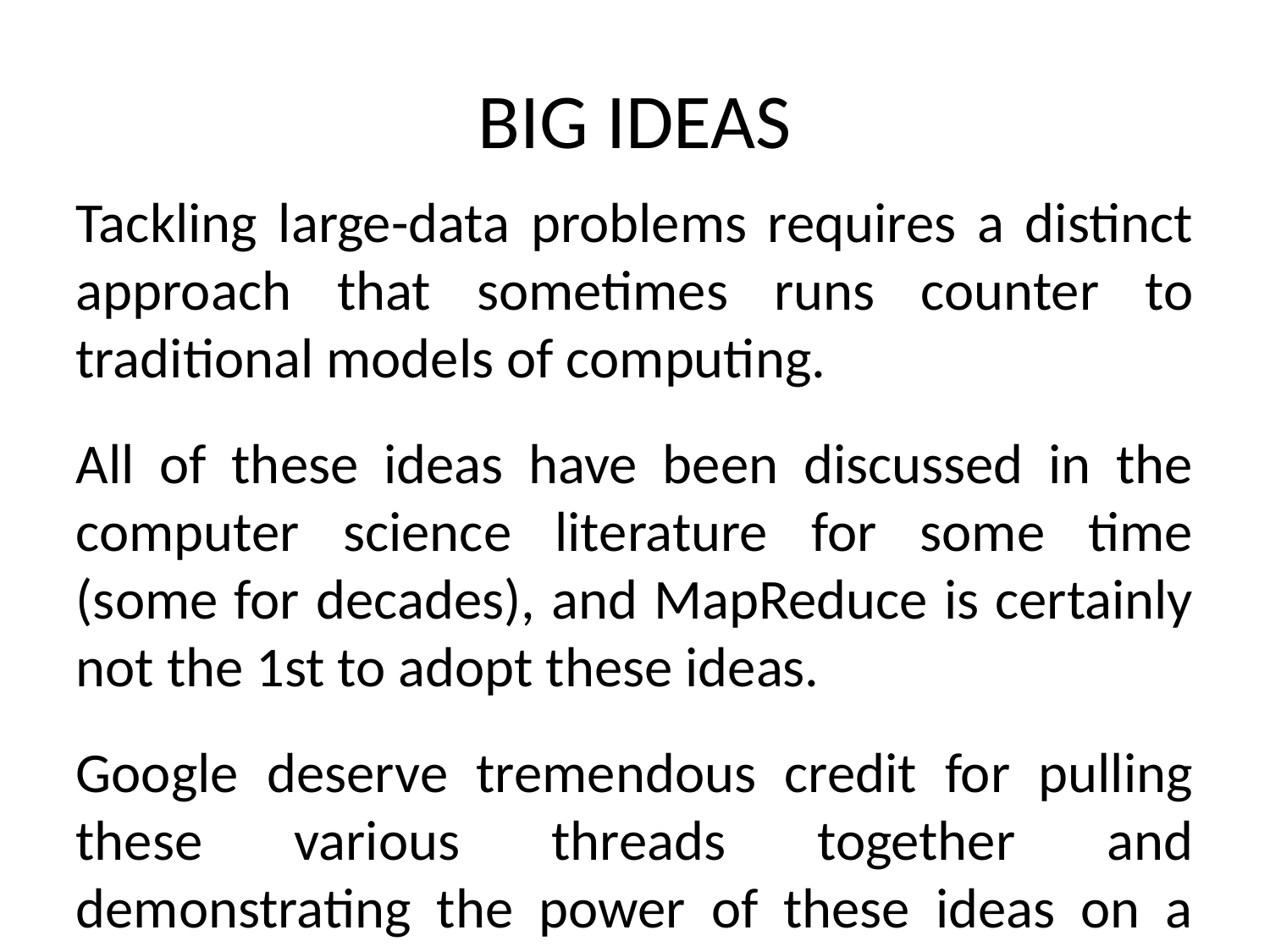

BIG IDEAS
Tackling large-data problems requires a distinct approach that sometimes runs counter to traditional models of computing.

All of these ideas have been discussed in the computer science literature for some time (some for decades), and MapReduce is certainly not the 1st to adopt these ideas.

Google deserve tremendous credit for pulling these various threads together and demonstrating the power of these ideas on a scale previously unheard of.